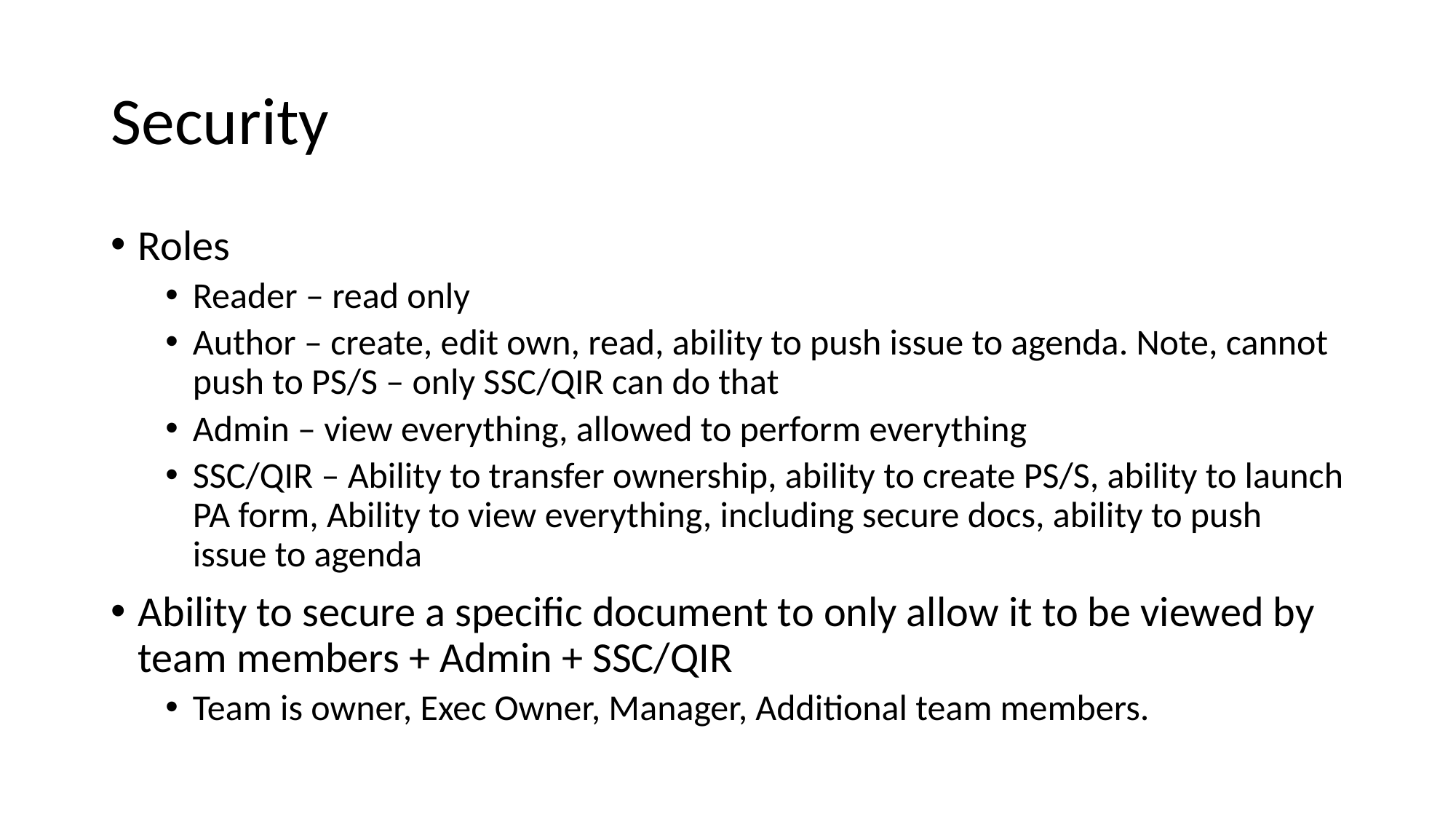

# Security
Roles
Reader – read only
Author – create, edit own, read, ability to push issue to agenda. Note, cannot push to PS/S – only SSC/QIR can do that
Admin – view everything, allowed to perform everything
SSC/QIR – Ability to transfer ownership, ability to create PS/S, ability to launch PA form, Ability to view everything, including secure docs, ability to push issue to agenda
Ability to secure a specific document to only allow it to be viewed by team members + Admin + SSC/QIR
Team is owner, Exec Owner, Manager, Additional team members.